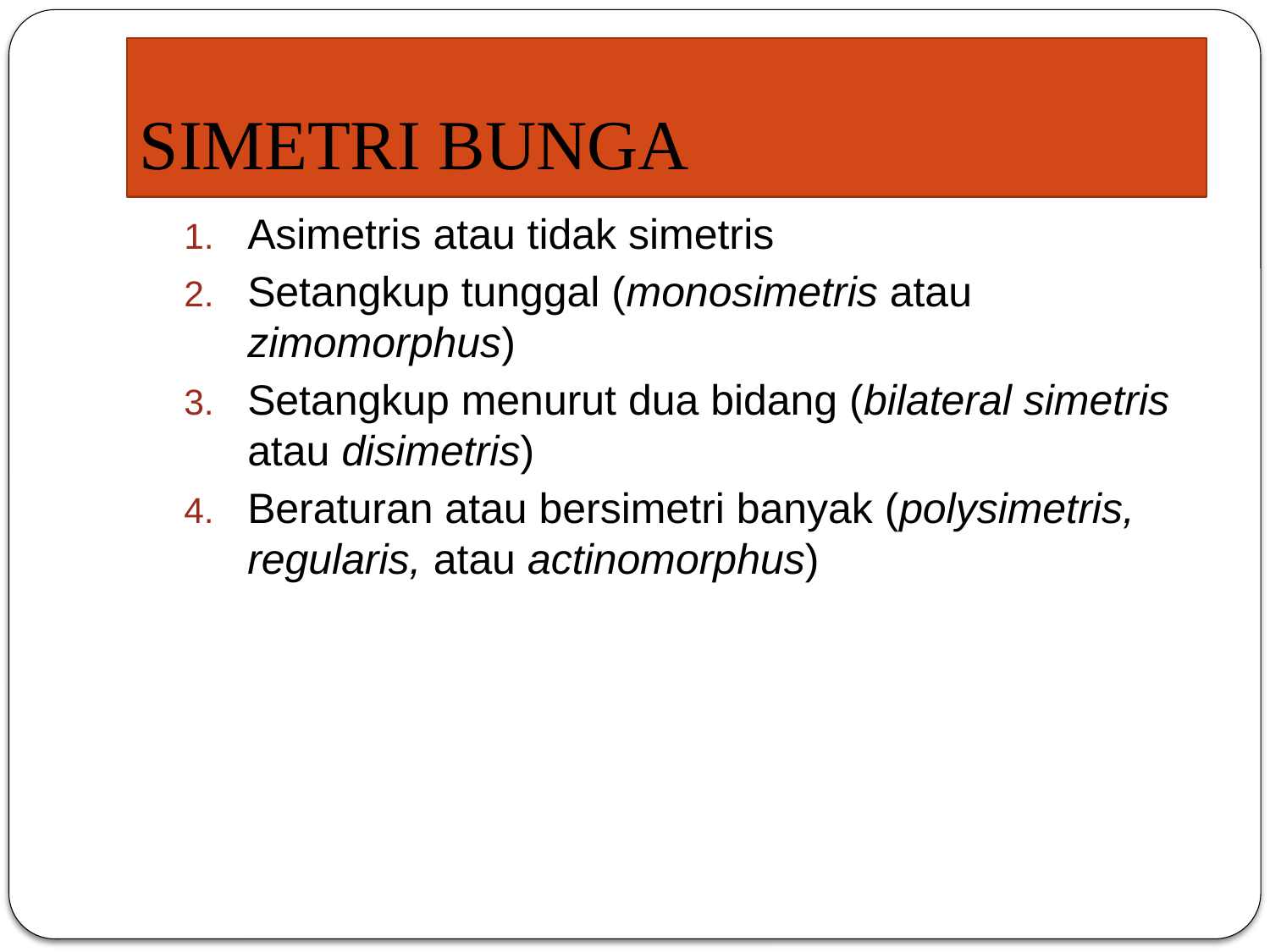

# SIMETRI BUNGA
Asimetris atau tidak simetris
Setangkup tunggal (monosimetris atau zimomorphus)
Setangkup menurut dua bidang (bilateral simetris atau disimetris)
Beraturan atau bersimetri banyak (polysimetris, regularis, atau actinomorphus)